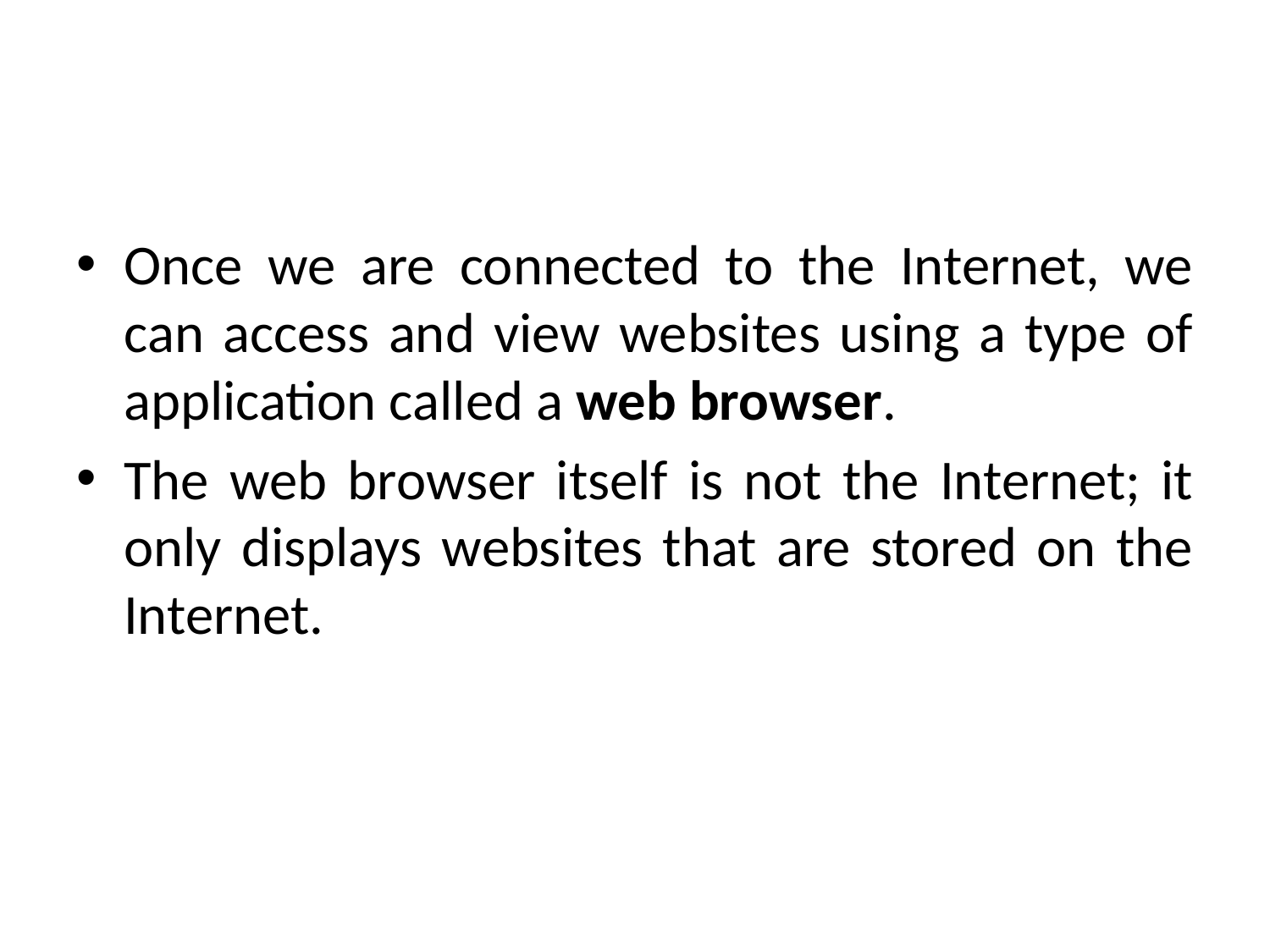

#
Once we are connected to the Internet, we can access and view websites using a type of application called a web browser.
The web browser itself is not the Internet; it only displays websites that are stored on the Internet.